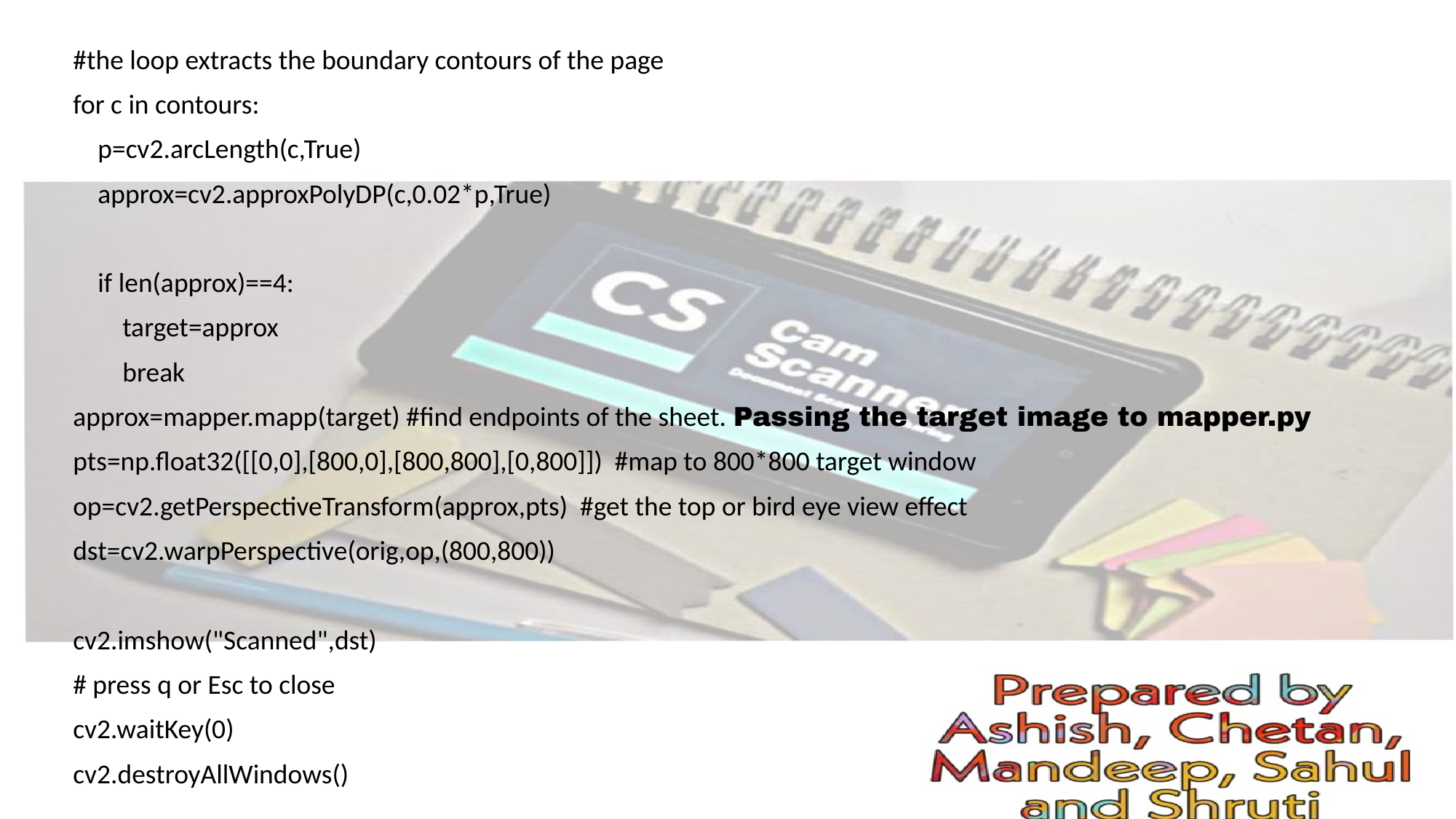

#the loop extracts the boundary contours of the page
for c in contours:
    p=cv2.arcLength(c,True)
    approx=cv2.approxPolyDP(c,0.02*p,True)

    if len(approx)==4:
        target=approx
        break
approx=mapper.mapp(target) #find endpoints of the sheet. Passing the target image to mapper.py
pts=np.float32([[0,0],[800,0],[800,800],[0,800]])  #map to 800*800 target window
op=cv2.getPerspectiveTransform(approx,pts)  #get the top or bird eye view effect
dst=cv2.warpPerspective(orig,op,(800,800))

cv2.imshow("Scanned",dst)
# press q or Esc to close
cv2.waitKey(0)
cv2.destroyAllWindows()